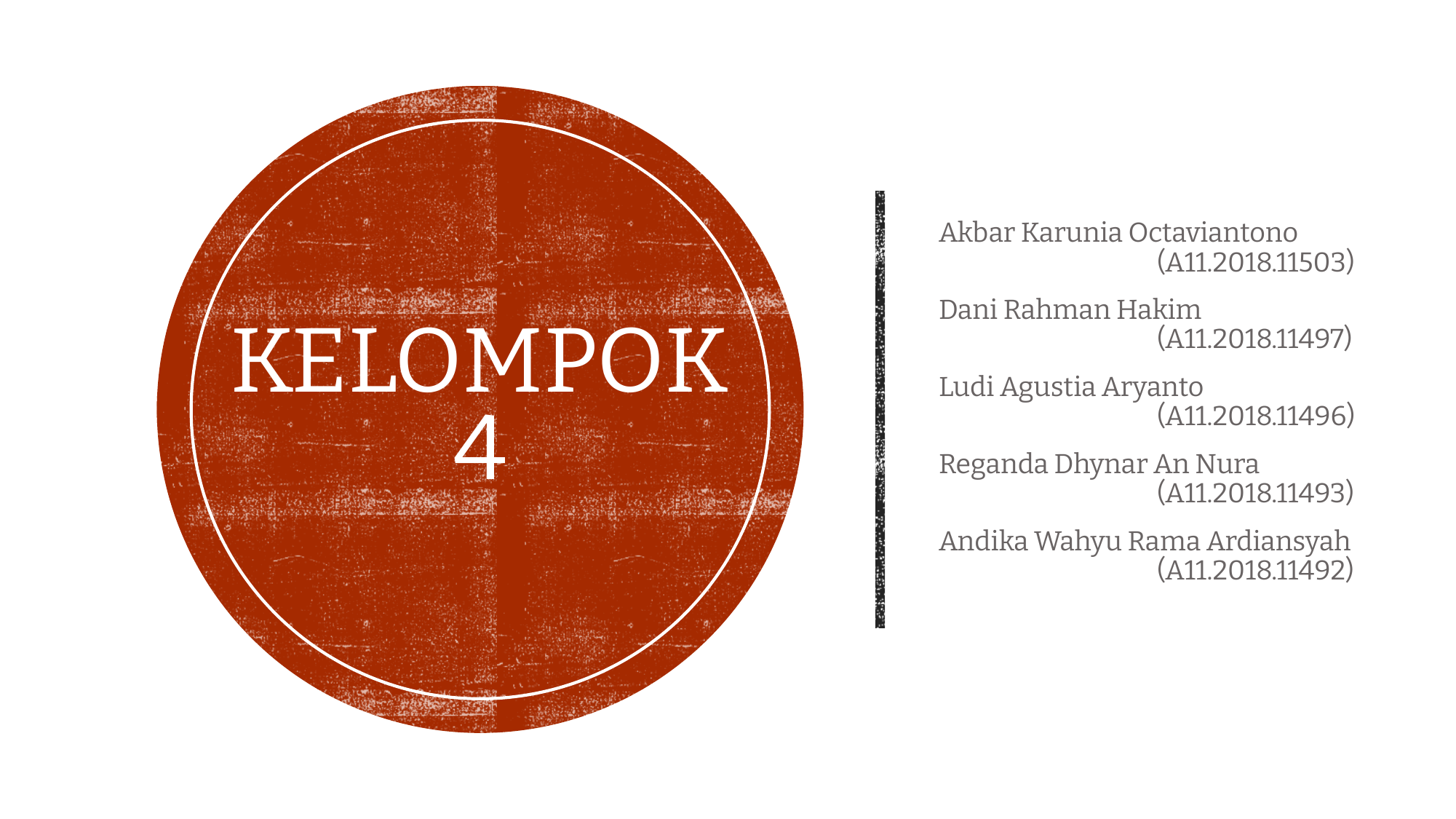

# Kelompok 4
Akbar Karunia Octaviantono 			(A11.2018.11503)
Dani Rahman Hakim				(A11.2018.11497)
Ludi Agustia Aryanto 				(A11.2018.11496)
Reganda Dhynar An Nura				(A11.2018.11493)
Andika Wahyu Rama Ardiansyah 			(A11.2018.11492)